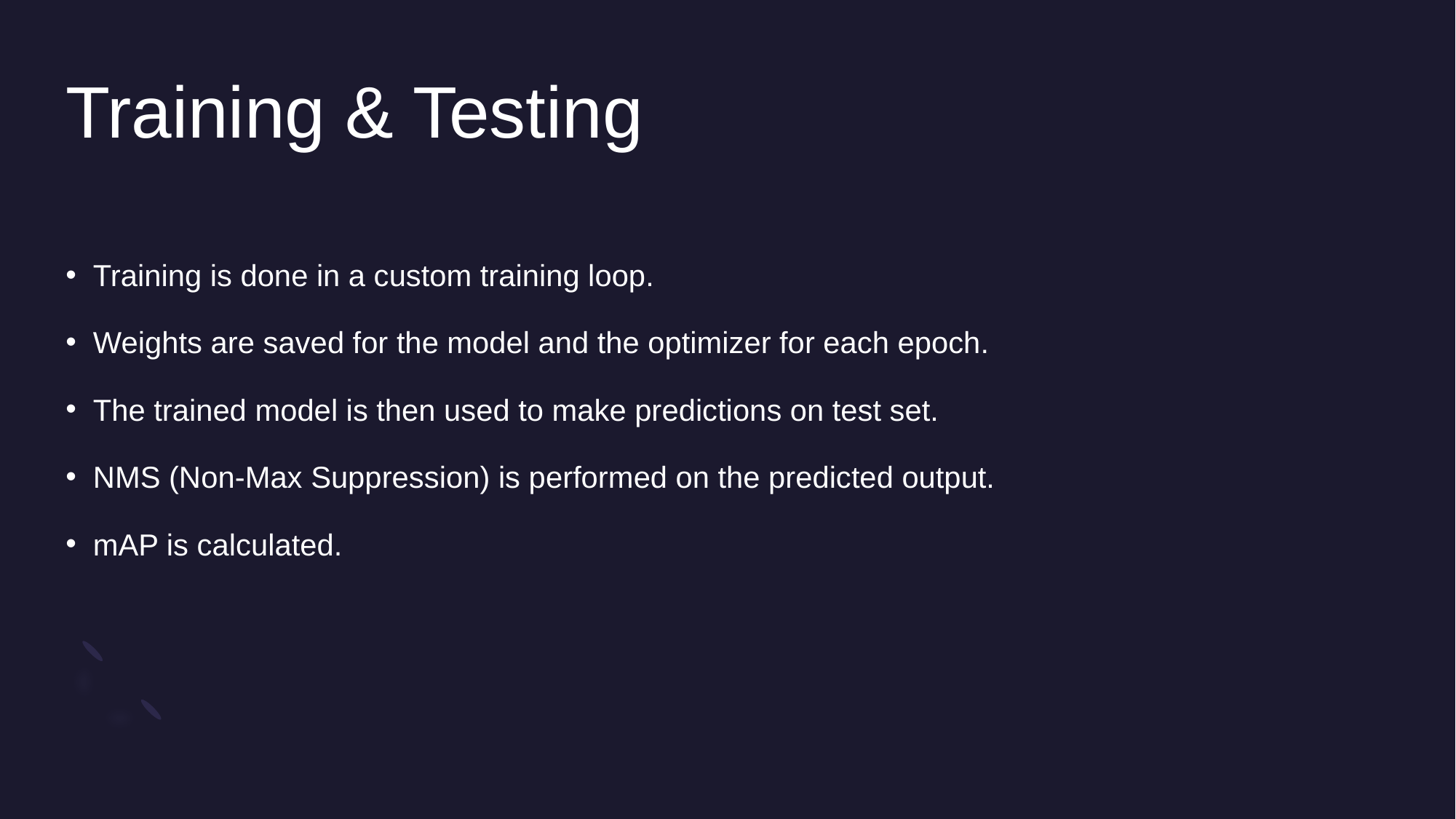

# Training & Testing
Training is done in a custom training loop.
Weights are saved for the model and the optimizer for each epoch.
The trained model is then used to make predictions on test set.
NMS (Non-Max Suppression) is performed on the predicted output.
mAP is calculated.